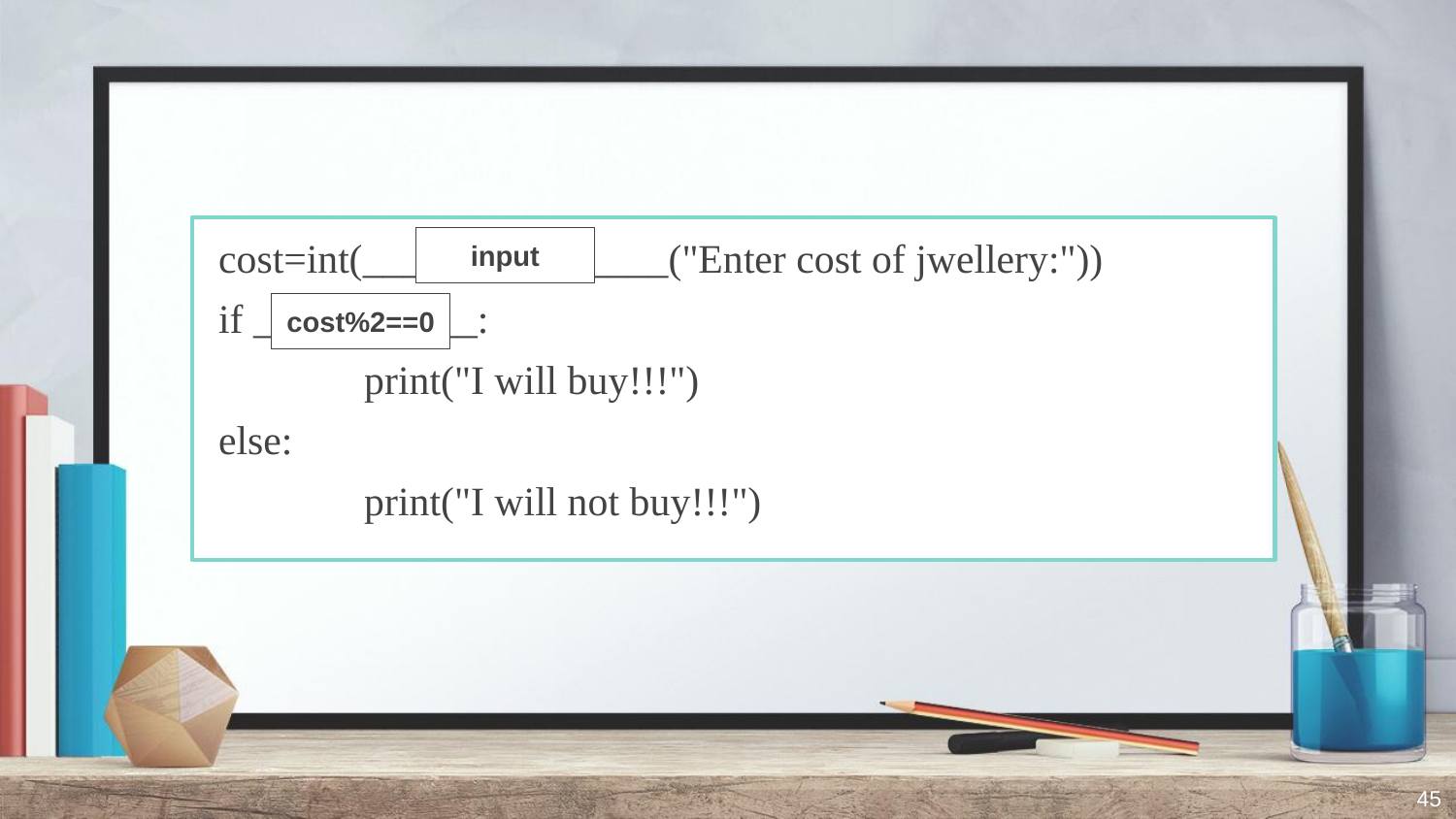

cost=int(_______________("Enter cost of jwellery:"))
if ___________:
	print("I will buy!!!")
else:
	print("I will not buy!!!")
input
cost%2==0
45